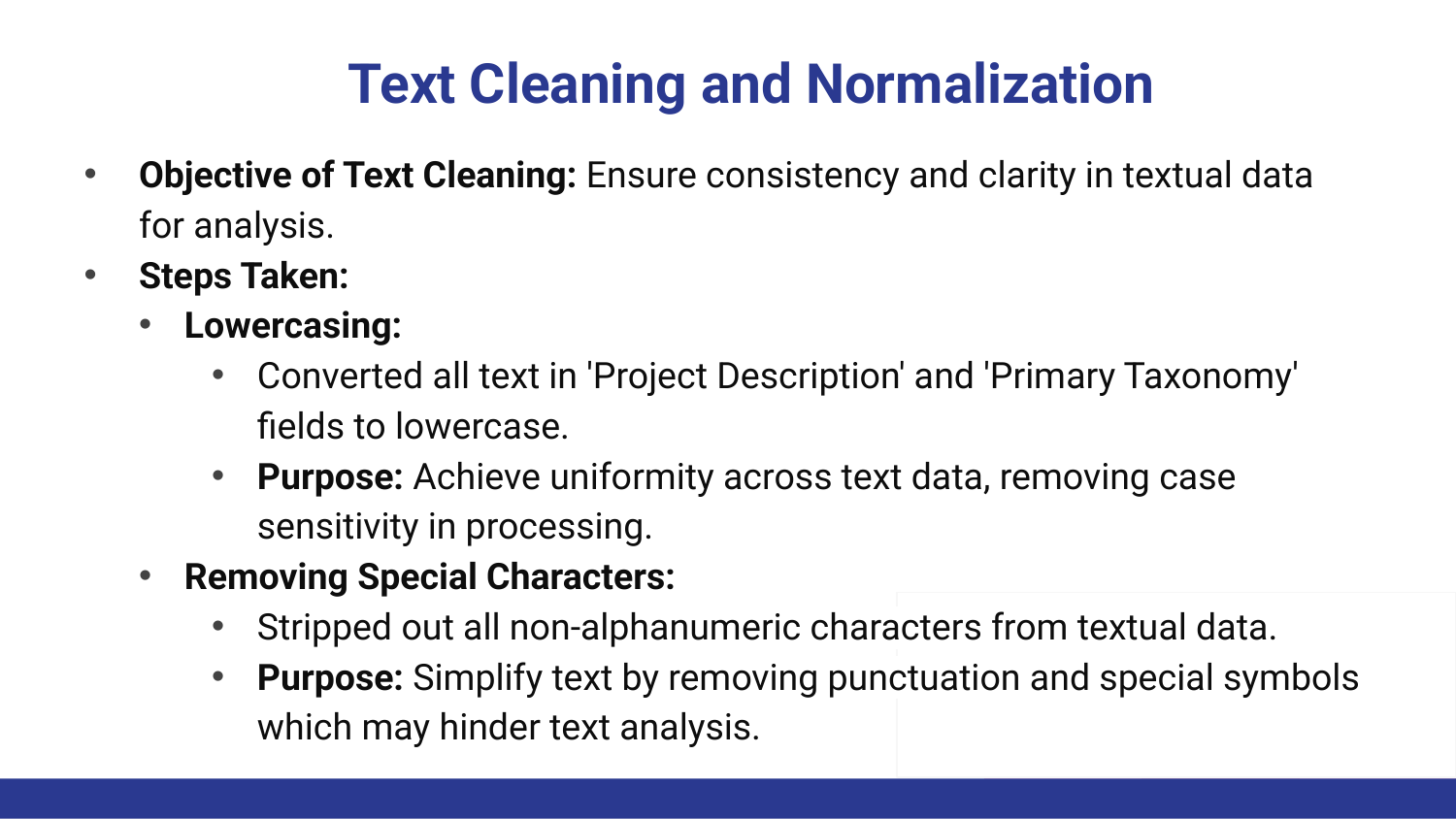

# Text Cleaning and Normalization
Objective of Text Cleaning: Ensure consistency and clarity in textual data for analysis.
Steps Taken:
Lowercasing:
Converted all text in 'Project Description' and 'Primary Taxonomy' fields to lowercase.
Purpose: Achieve uniformity across text data, removing case sensitivity in processing.
Removing Special Characters:
Stripped out all non-alphanumeric characters from textual data.
Purpose: Simplify text by removing punctuation and special symbols which may hinder text analysis.